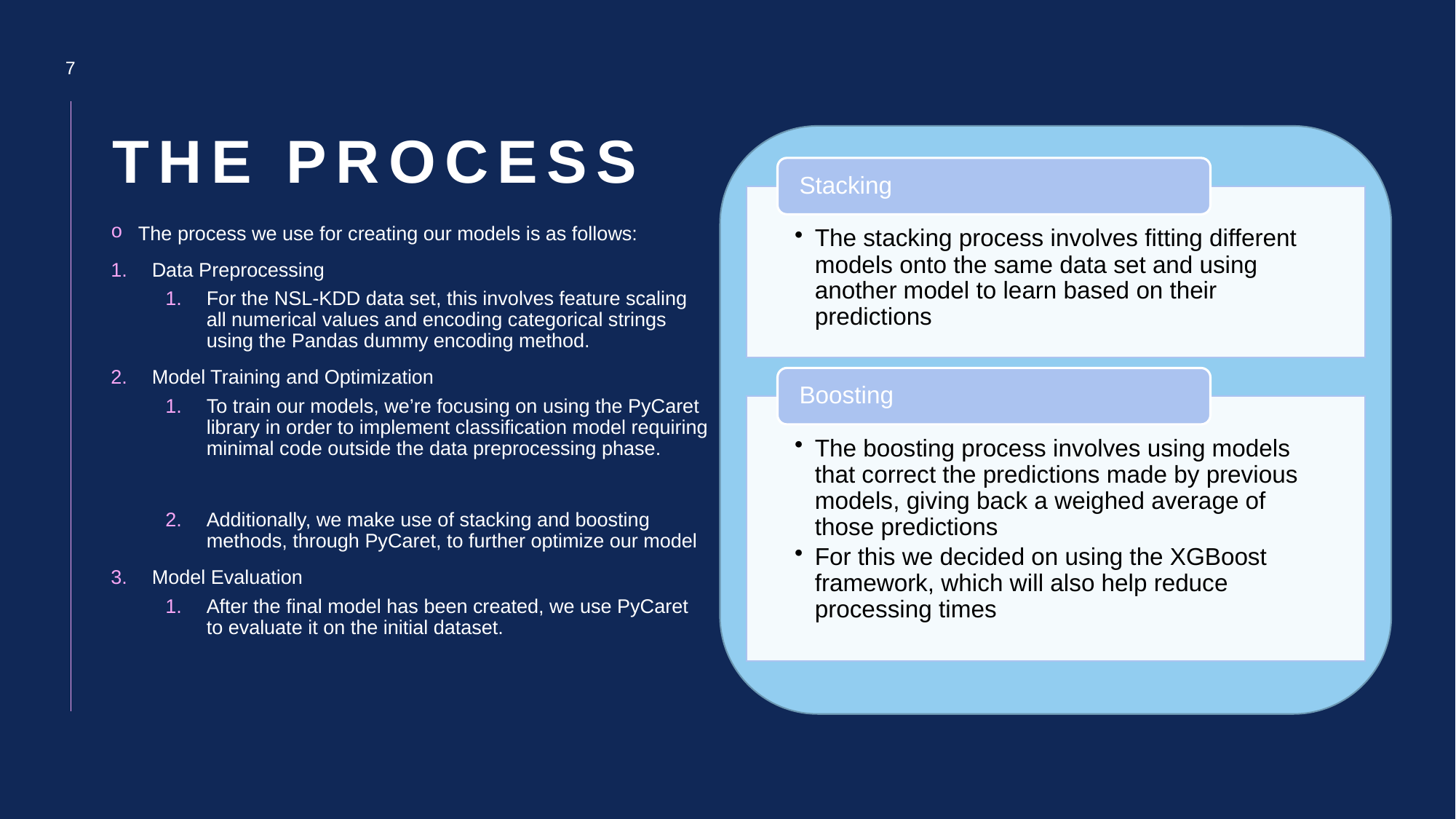

7
# The Process

The stacking process involves fitting different models onto the same data set and using another model to learn based on their predictions
Stacking
The boosting process involves using models that correct the predictions made by previous models, giving back a weighed average of those predictions
For this we decided on using the XGBoost framework, which will also help reduce processing times
Boosting
The process we use for creating our models is as follows:
Data Preprocessing
For the NSL-KDD data set, this involves feature scaling all numerical values and encoding categorical strings using the Pandas dummy encoding method.
Model Training and Optimization
To train our models, we’re focusing on using the PyCaret library in order to implement classification model requiring minimal code outside the data preprocessing phase.

Additionally, we make use of stacking and boosting methods, through PyCaret, to further optimize our model
Model Evaluation
After the final model has been created, we use PyCaret to evaluate it on the initial dataset.